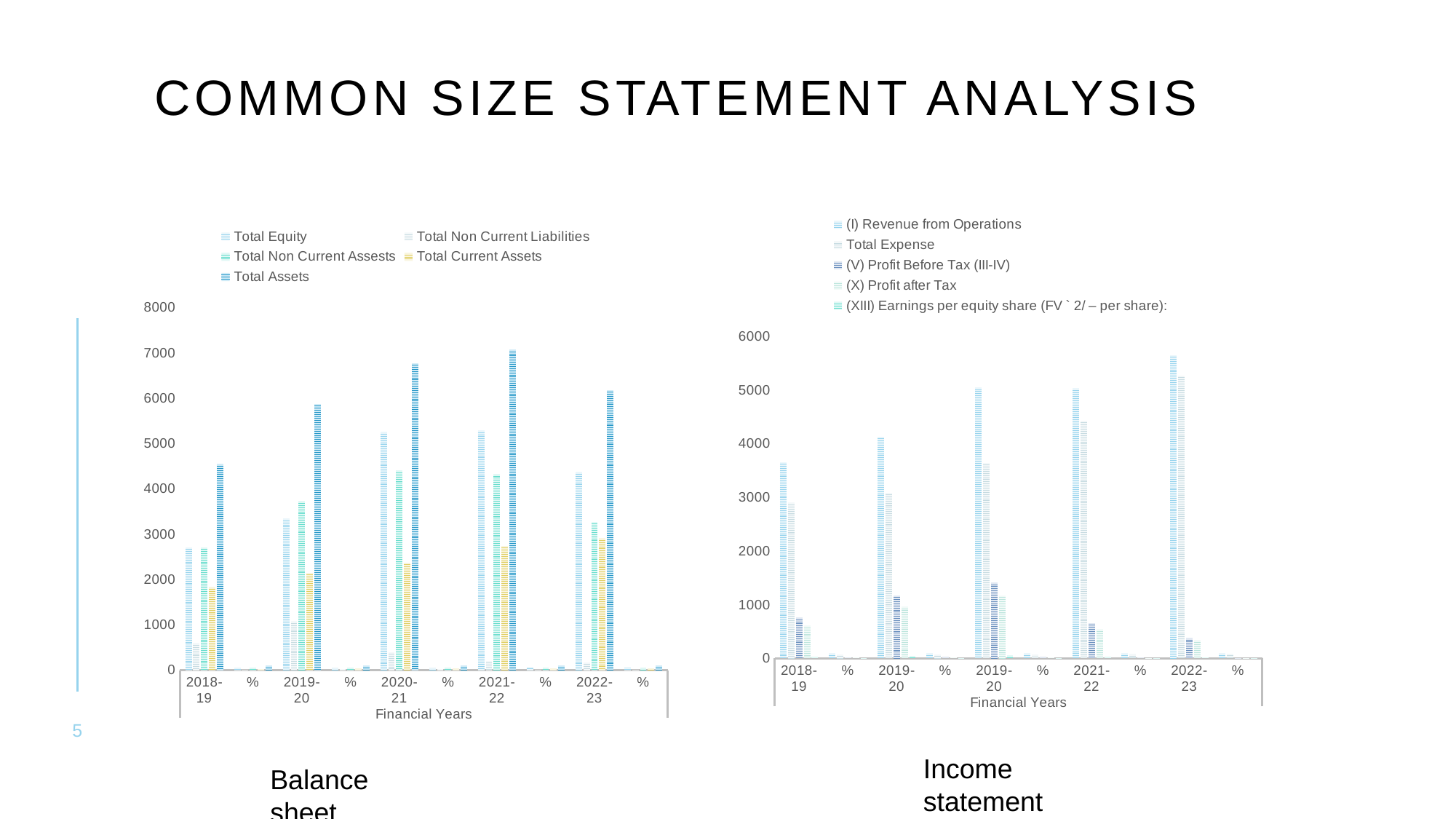

# Common size statement analysis

### Chart

| Category | (I) Revenue from Operations | Total Expense | (V) Profit Before Tax (III-IV) | (X) Profit after Tax | (XIII) Earnings per equity share (FV ` 2/ – per share): |
|---|---|---|---|---|---|
| 2018-19 | 3660.27 | 2902.04 | 764.63 | 611.21 | 32.42 |
| % | 100.0 | 79.28 | 20.89 | 16.7 | 0.89 |
| 2019-20 | 4132.55 | 3090.51 | 1176.79 | 969.4 | 51.42 |
| % | 100.0 | 74.78 | 28.48 | 23.46 | 1.24 |
| 2019-20 | 5051.44 | 3644.58 | 1416.6 | 1175.39 | 60.67 |
| % | 100.0 | 72.15 | 28.04 | 23.27 | 1.2 |
| 2021-22 | 5035.41 | 4428.54 | 658.01 | 543.55 | 27.65 |
| % | 100.0 | 87.95 | 13.07 | 10.79 | 0.55 |
| 2022-23 | 5652.62 | 5269.86 | 385.5 | 341.99 | 17.4 |
| % | 100.0 | 93.23 | 6.82 | 6.05 | 0.31 |

[unsupported chart]

5
Income statement
Balance sheet